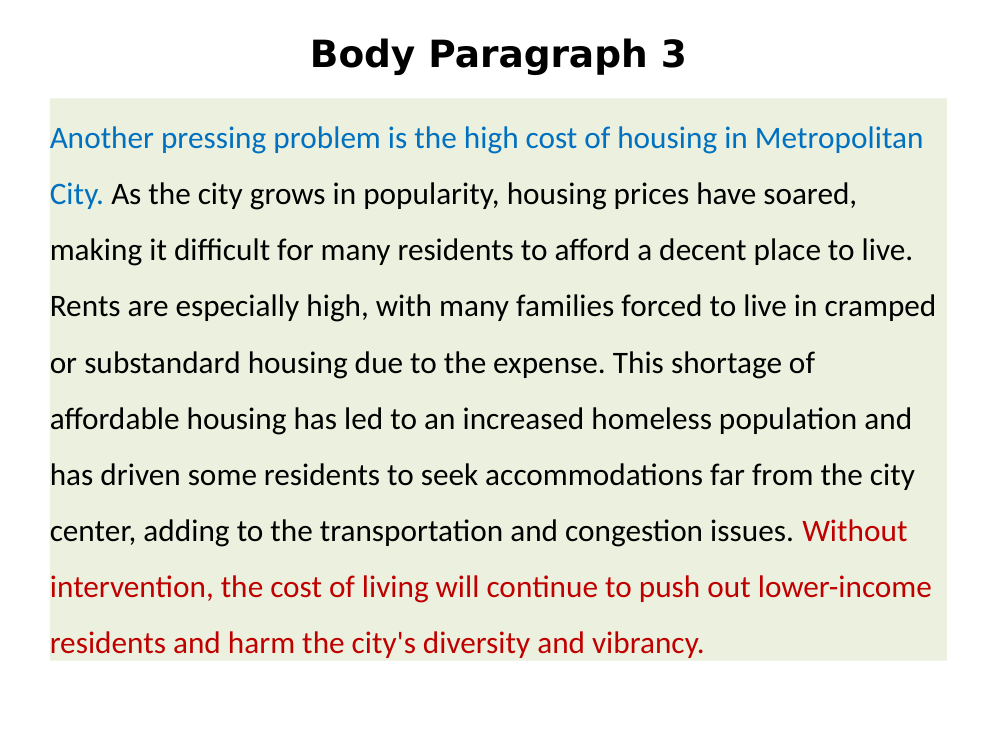

# Body Paragraph 3
Another pressing problem is the high cost of housing in Metropolitan City. As the city grows in popularity, housing prices have soared, making it difficult for many residents to afford a decent place to live. Rents are especially high, with many families forced to live in cramped or substandard housing due to the expense. This shortage of affordable housing has led to an increased homeless population and has driven some residents to seek accommodations far from the city center, adding to the transportation and congestion issues. Without intervention, the cost of living will continue to push out lower-income residents and harm the city's diversity and vibrancy.